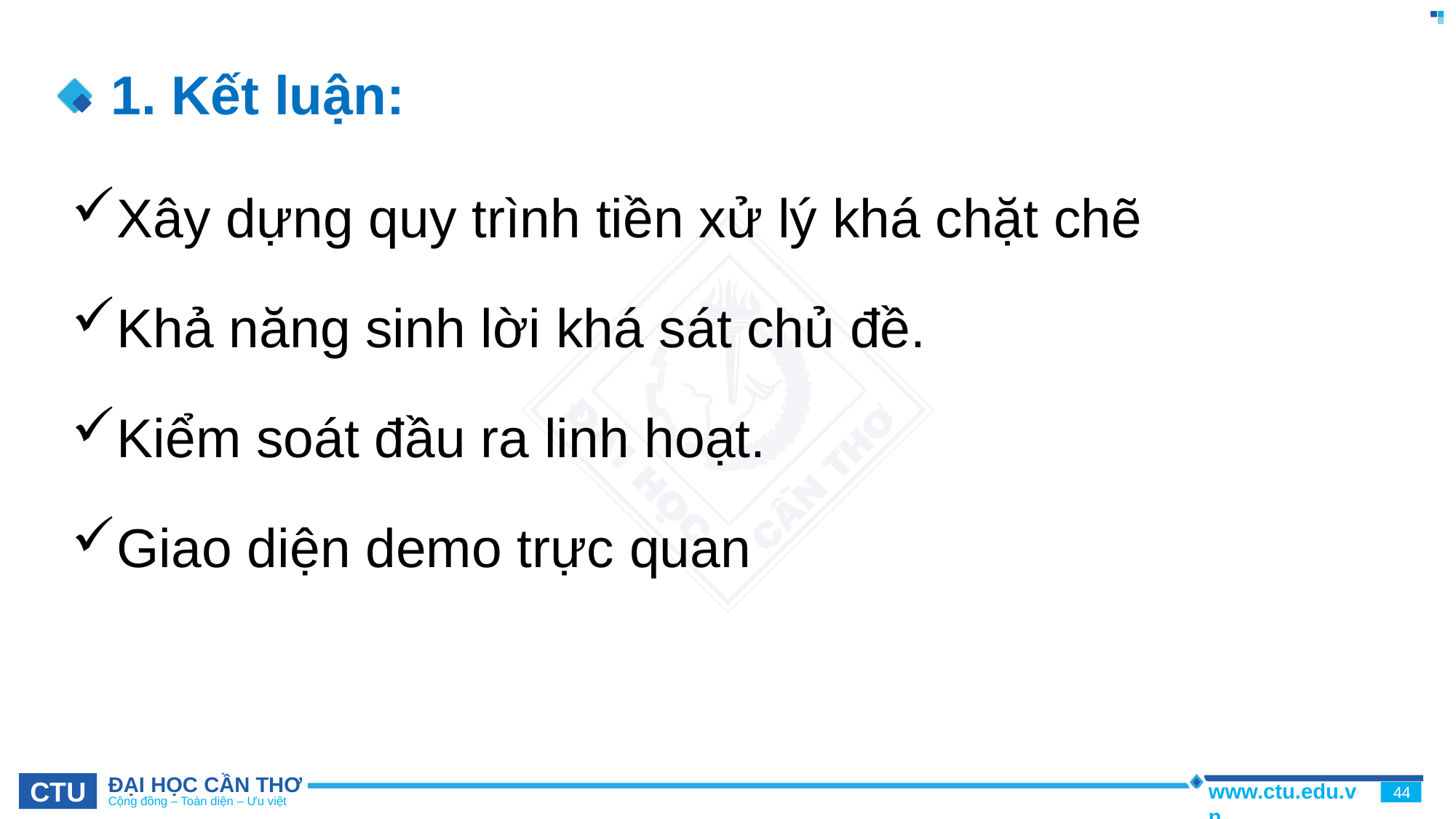

# 1. Kết luận:
Xây dựng quy trình tiền xử lý khá chặt chẽ
Khả năng sinh lời khá sát chủ đề.
Kiểm soát đầu ra linh hoạt.
Giao diện demo trực quan